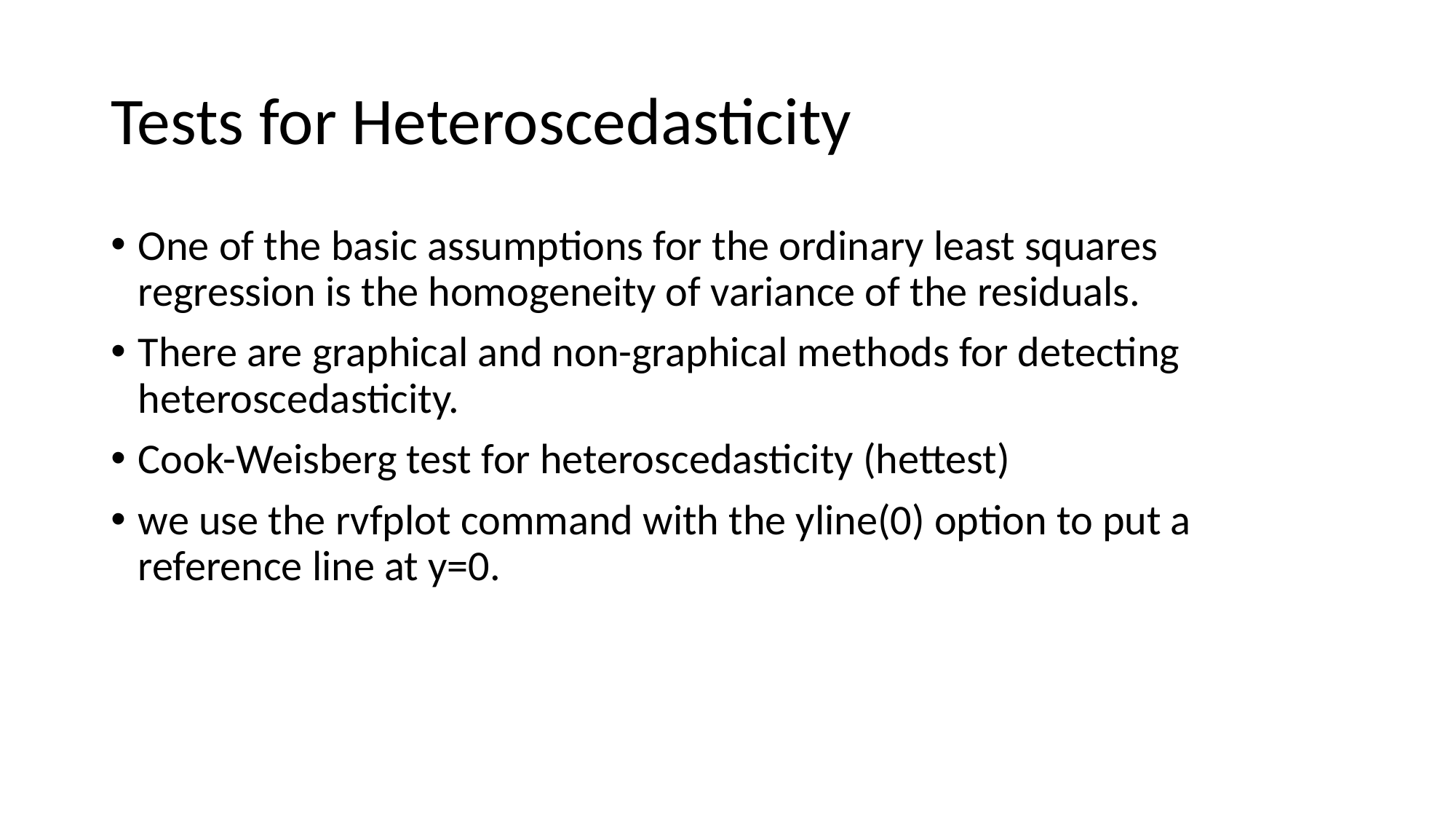

# Tests for Heteroscedasticity
One of the basic assumptions for the ordinary least squares regression is the homogeneity of variance of the residuals.
There are graphical and non-graphical methods for detecting heteroscedasticity.
Cook-Weisberg test for heteroscedasticity (hettest)
we use the rvfplot command with the yline(0) option to put a reference line at y=0.